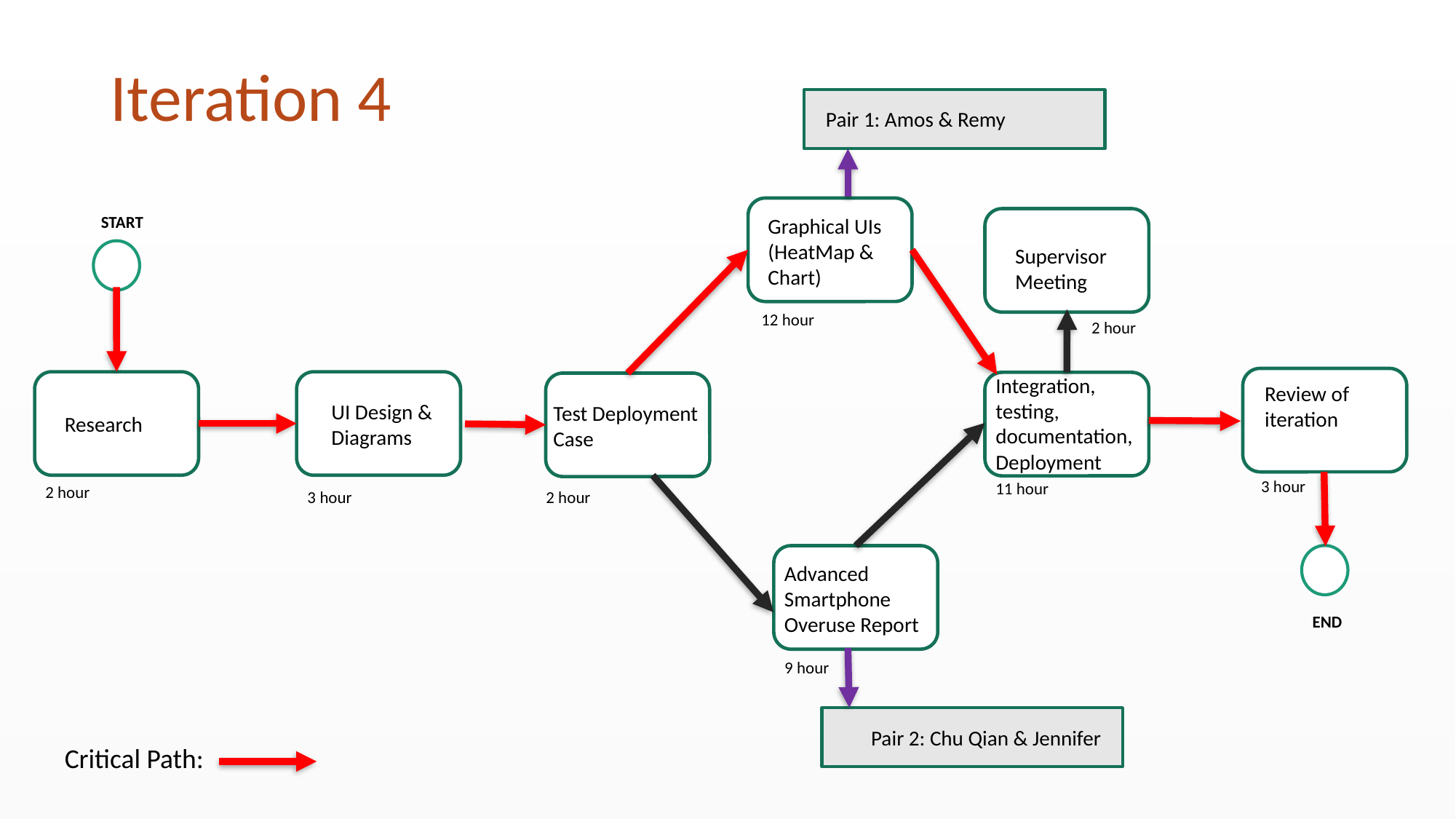

Iteration 4

Pair 1: Amos & Remy

START
Graphical UIs (HeatMap & Chart)

Supervisor Meeting

12 hour
2 hour
Integration, testing, documentation, Deployment

Review of iteration
UI Design & Diagrams
Test Deployment Case
Research
3 hour
11 hour
2 hour
3 hour
2 hour

Advanced Smartphone Overuse Report
END
9 hour

Pair 2: Chu Qian & Jennifer
Critical Path: